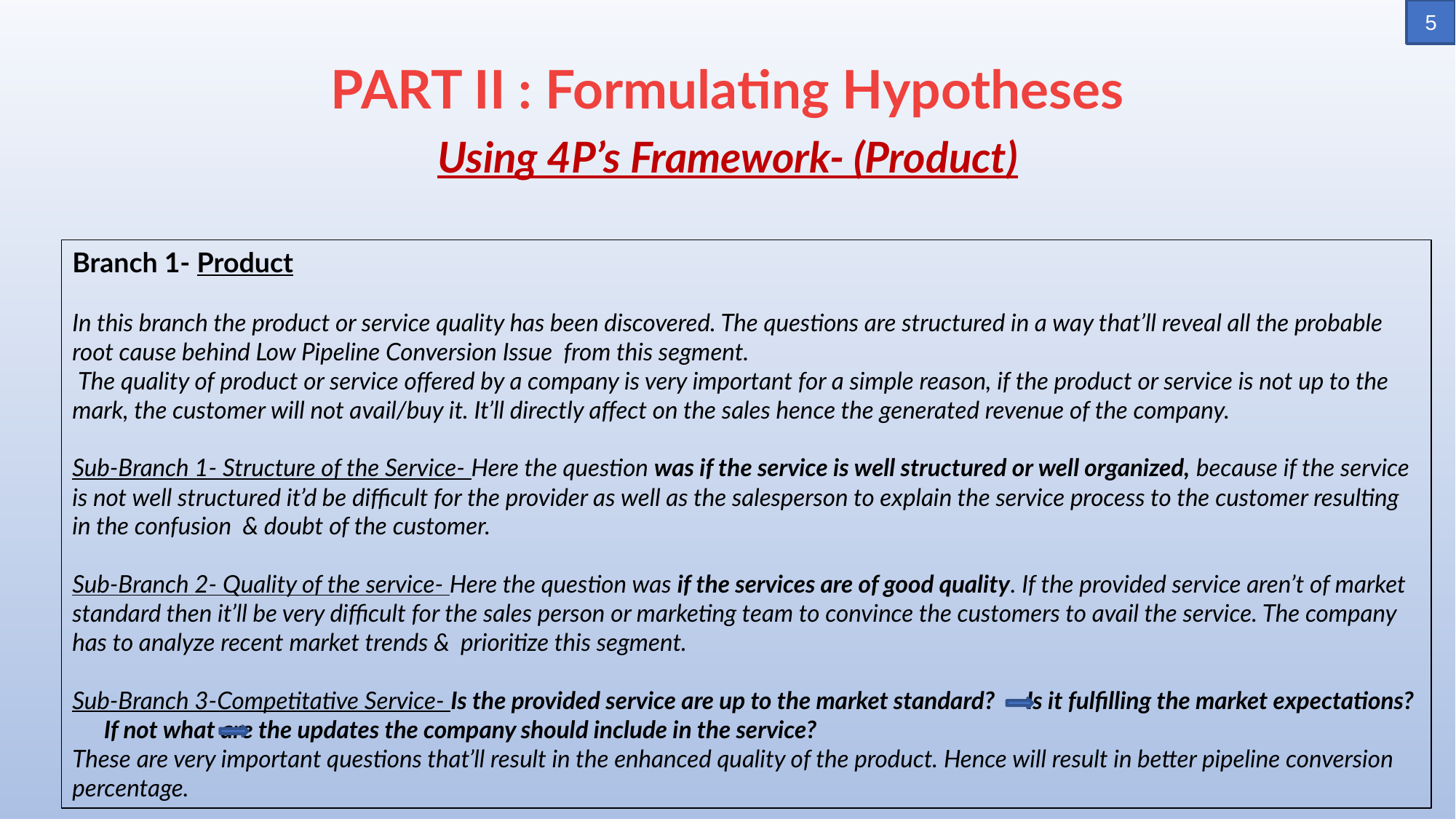

5
# PART II : Formulating Hypotheses Using 4P’s Framework- (Product)
Branch 1- Product

In this branch the product or service quality has been discovered. The questions are structured in a way that’ll reveal all the probable root cause behind Low Pipeline Conversion Issue  from this segment.
 The quality of product or service offered by a company is very important for a simple reason, if the product or service is not up to the mark, the customer will not avail/buy it. It’ll directly affect on the sales hence the generated revenue of the company.

Sub-Branch 1- Structure of the Service- Here the question was if the service is well structured or well organized, because if the service is not well structured it’d be difficult for the provider as well as the salesperson to explain the service process to the customer resulting in the confusion  & doubt of the customer.

Sub-Branch 2- Quality of the service- Here the question was if the services are of good quality. If the provided service aren’t of market standard then it’ll be very difficult for the sales person or marketing team to convince the customers to avail the service. The company has to analyze recent market trends &  prioritize this segment.

Sub-Branch 3-Competitative Service- Is the provided service are up to the market standard?      Is it fulfilling the market expectations?       If not what are the updates the company should include in the service?
These are very important questions that’ll result in the enhanced quality of the product. Hence will result in better pipeline conversion percentage.